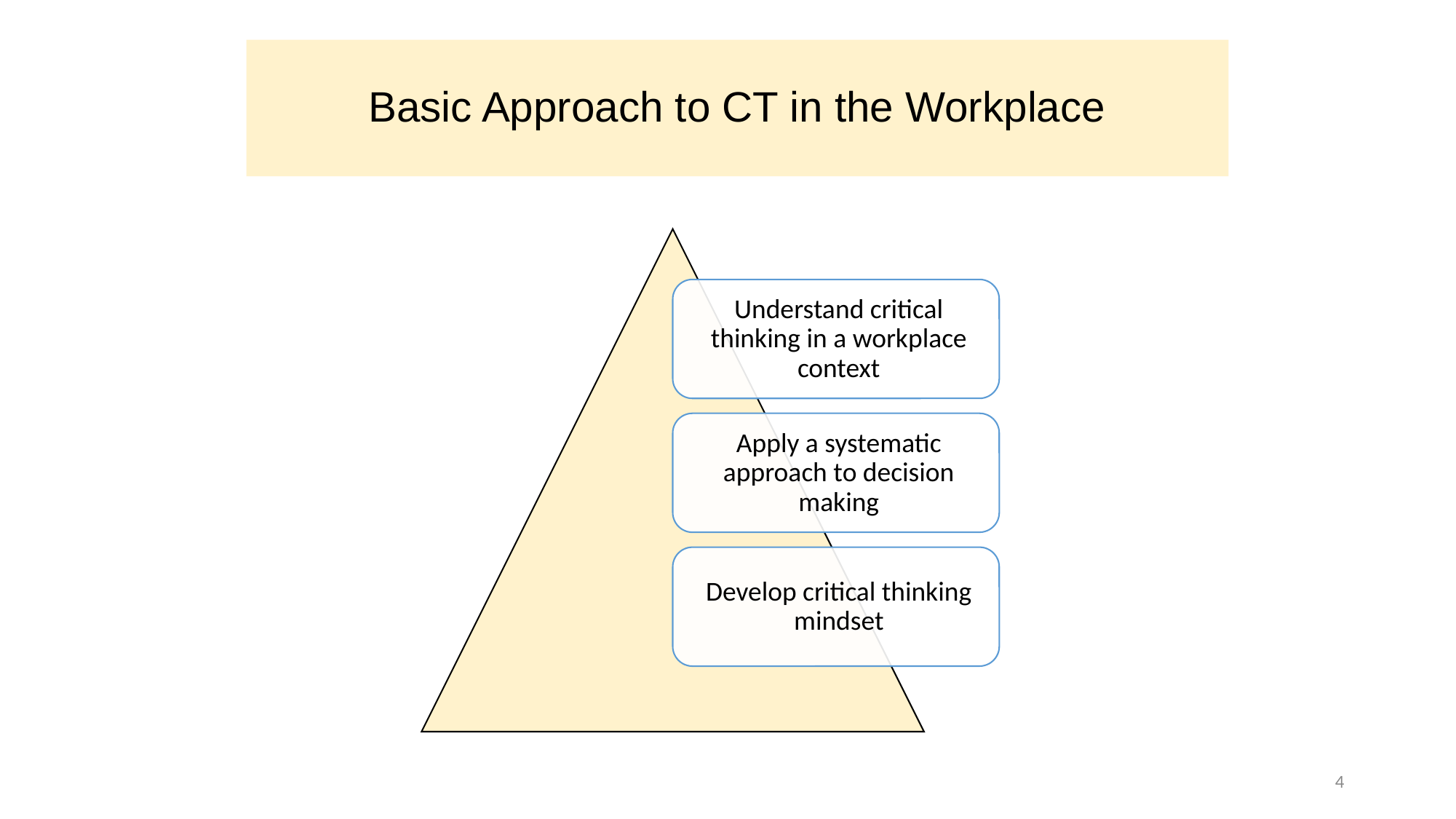

# Basic Approach to CT in the Workplace
Understand critical thinking in a workplace context
Apply a systematic approach to decision making
Develop critical thinking mindset
4